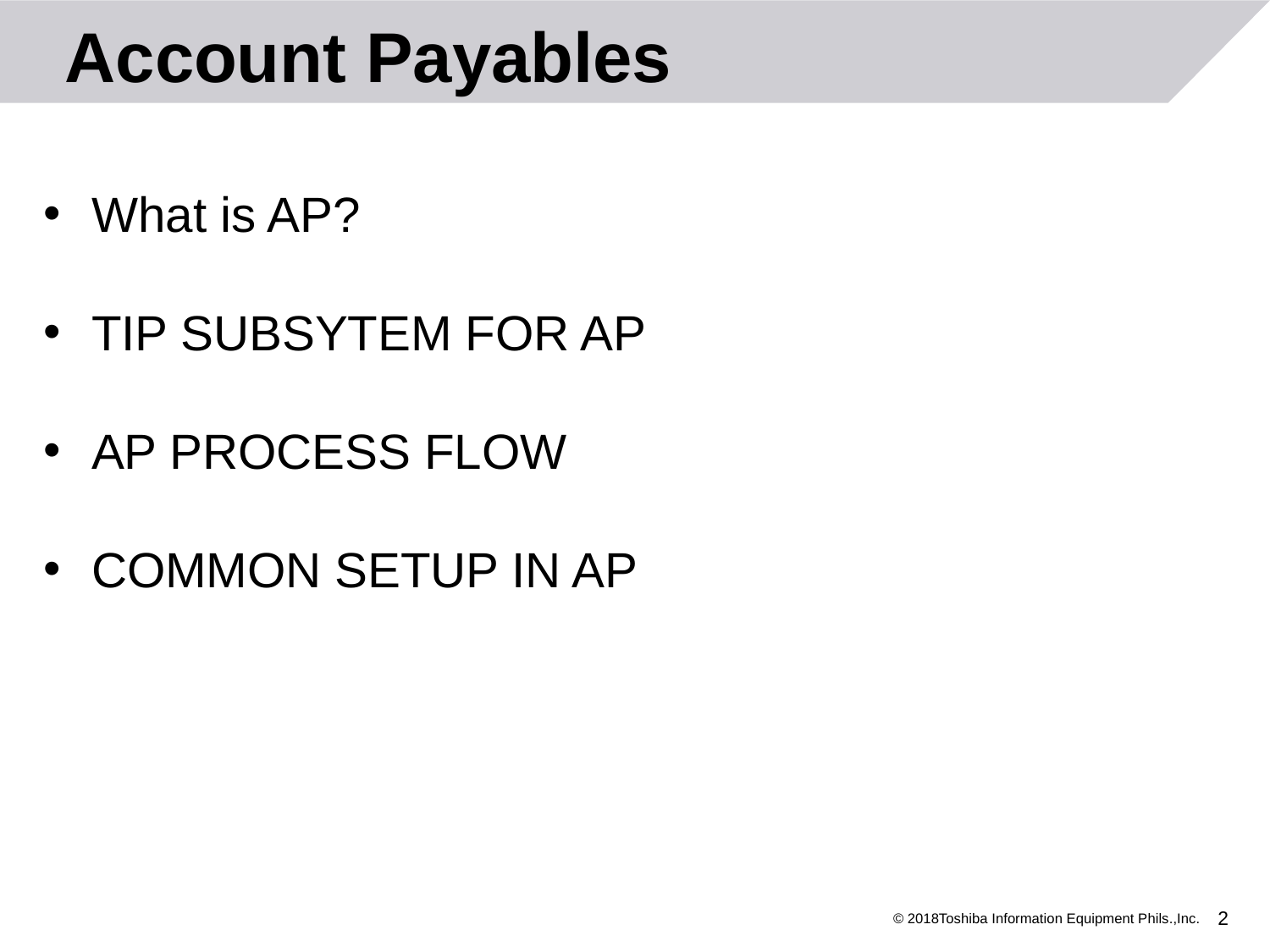

Account Payables

What is AP?
TIP SUBSYTEM FOR AP
AP PROCESS FLOW
COMMON SETUP IN AP